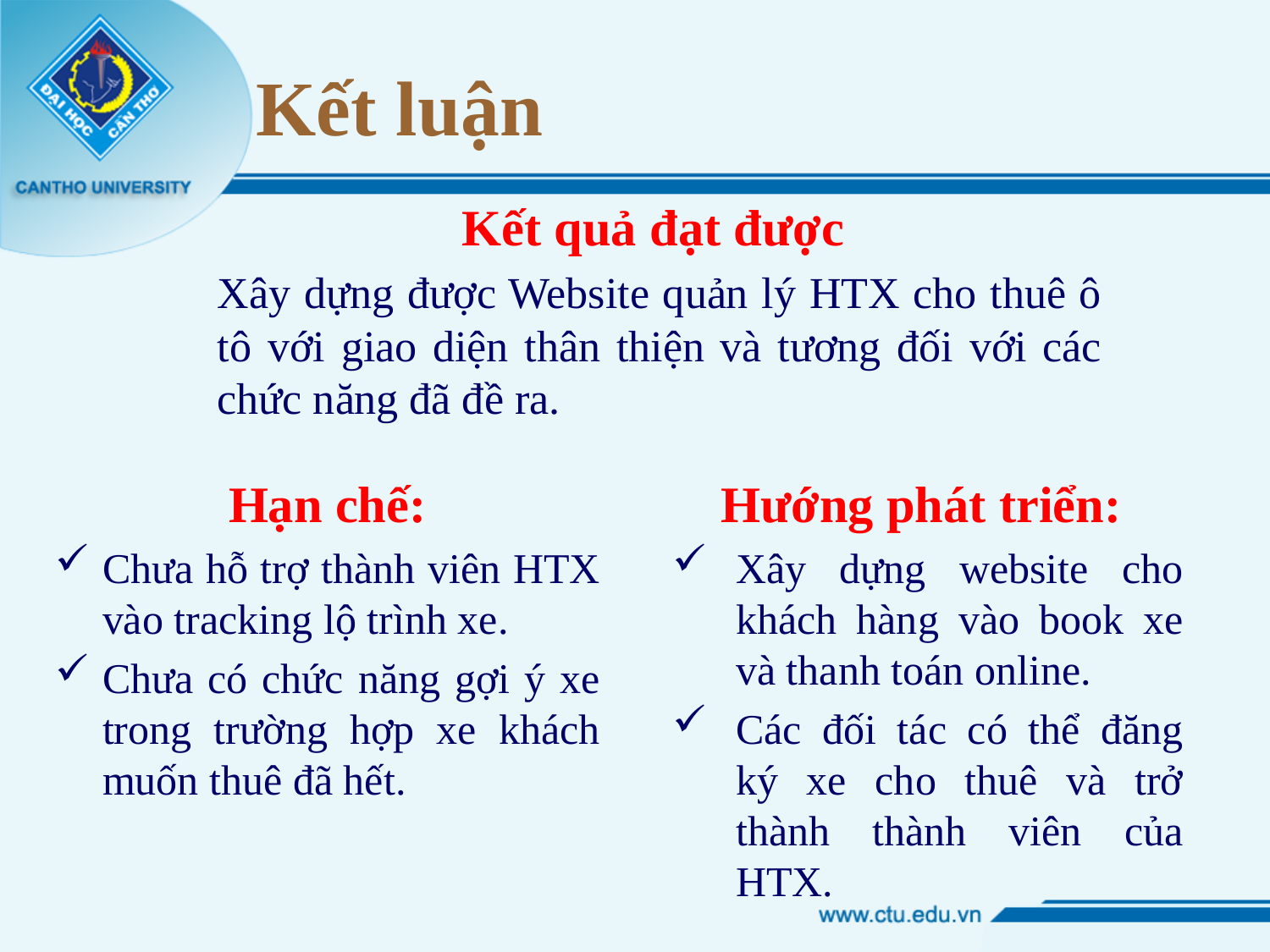

# Kết luận
Kết quả đạt được
Xây dựng được Website quản lý HTX cho thuê ô tô với giao diện thân thiện và tương đối với các chức năng đã đề ra.

Hạn chế:
Chưa hỗ trợ thành viên HTX vào tracking lộ trình xe.
Chưa có chức năng gợi ý xe trong trường hợp xe khách muốn thuê đã hết.
Hướng phát triển:
Xây dựng website cho khách hàng vào book xe và thanh toán online.
Các đối tác có thể đăng ký xe cho thuê và trở thành thành viên của HTX.